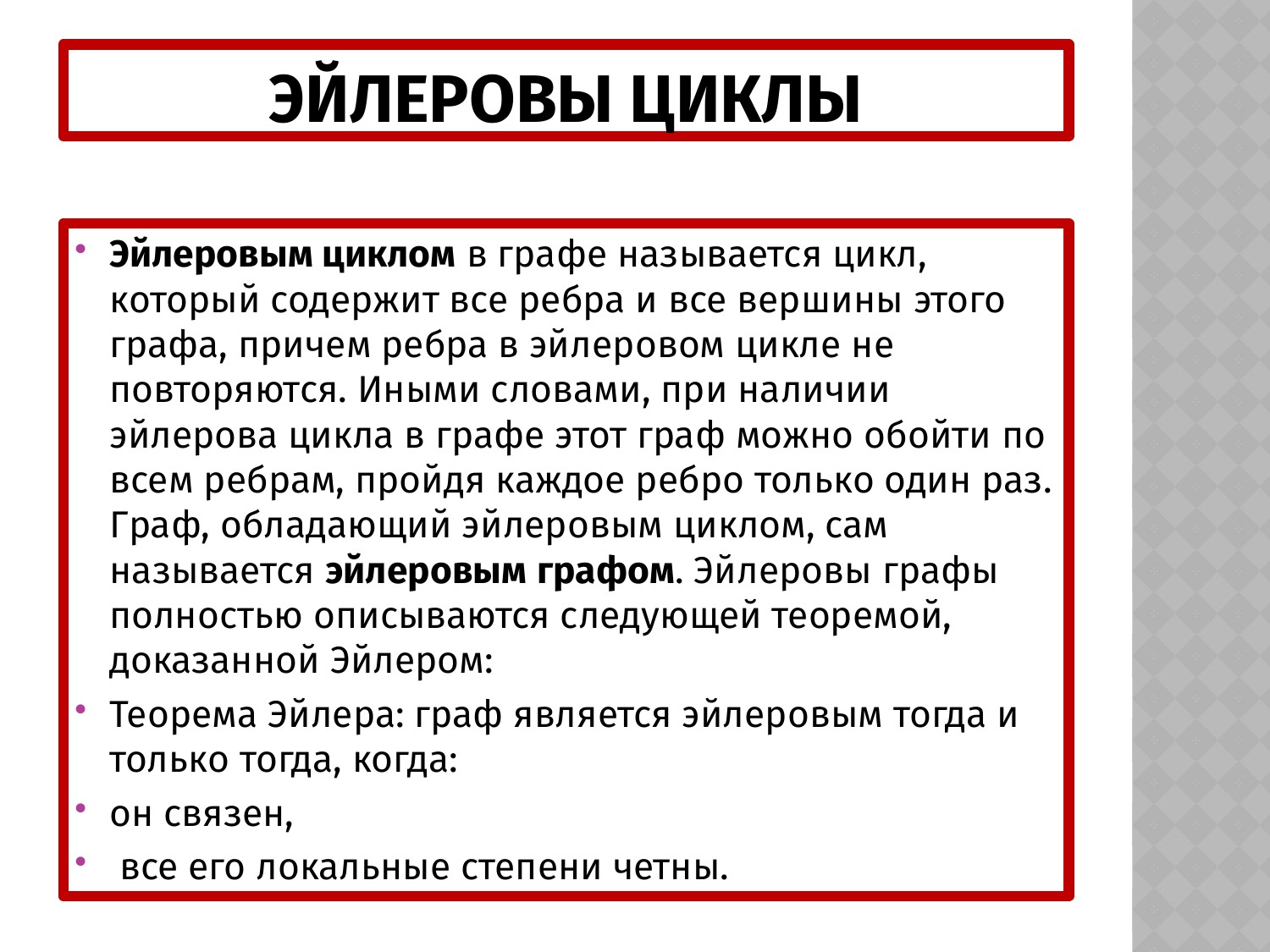

# Эйлеровы циклы
Эйлеровым циклом в графе называется цикл, который содержит все ребра и все вершины этого графа, причем ребра в эйлеровом цикле не повторяются. Иными словами, при наличии эйлерова цикла в графе этот граф можно обойти по всем ребрам, пройдя каждое ребро только один раз. Граф, обладающий эйлеровым циклом, сам называется эйлеровым графом. Эйлеровы графы полностью описываются следующей теоремой, доказанной Эйлером:
Теорема Эйлера: граф является эйлеровым тогда и только тогда, когда:
он связен,
 все его локальные степени четны.